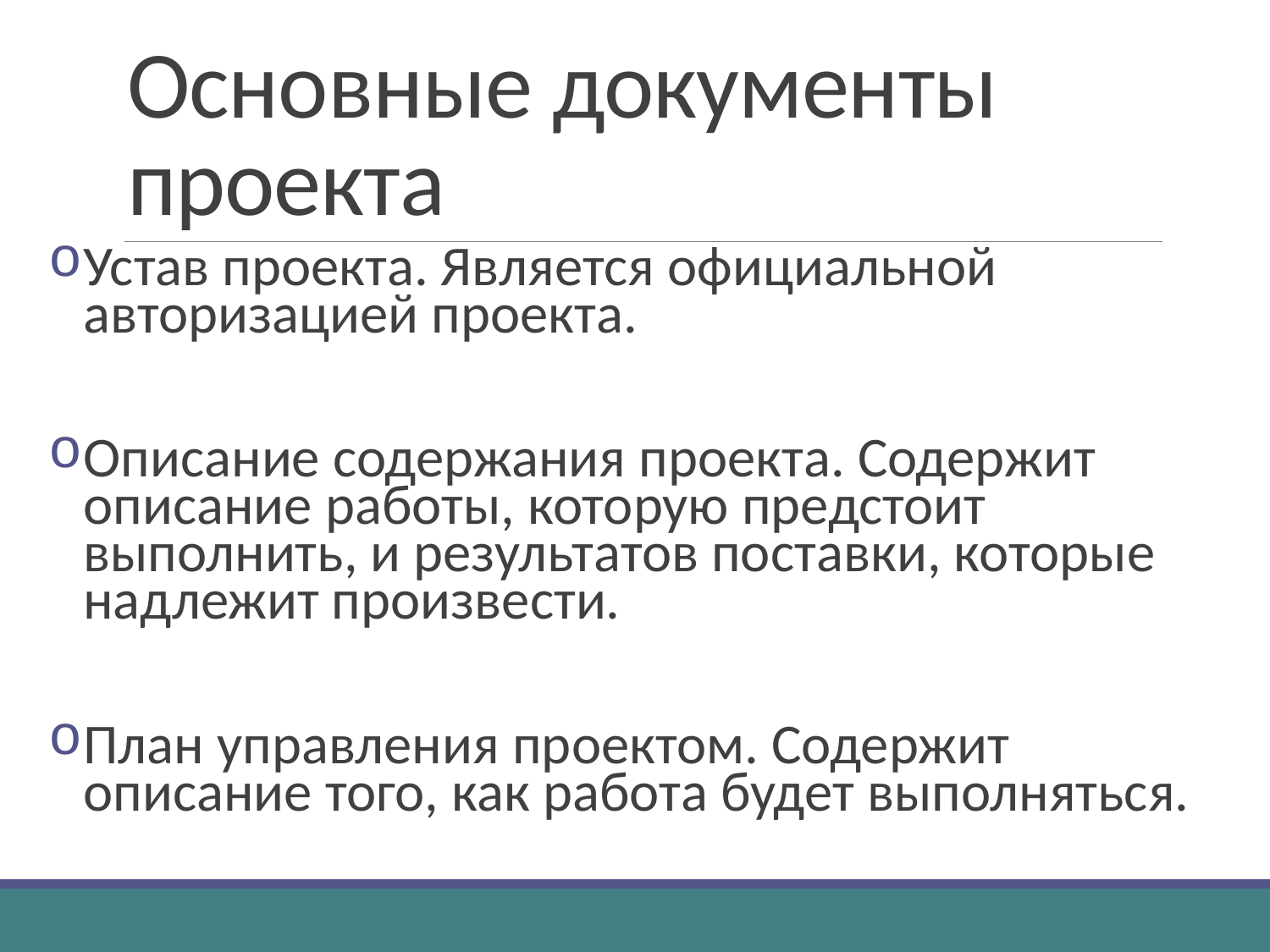

# Основные документы проекта
Устав проекта. Является официальной авторизацией проекта.

Описание содержания проекта. Содержит описание работы, которую предстоит выполнить, и результатов поставки, которые надлежит произвести.

План управления проектом. Содержит описание того, как работа будет выполняться.